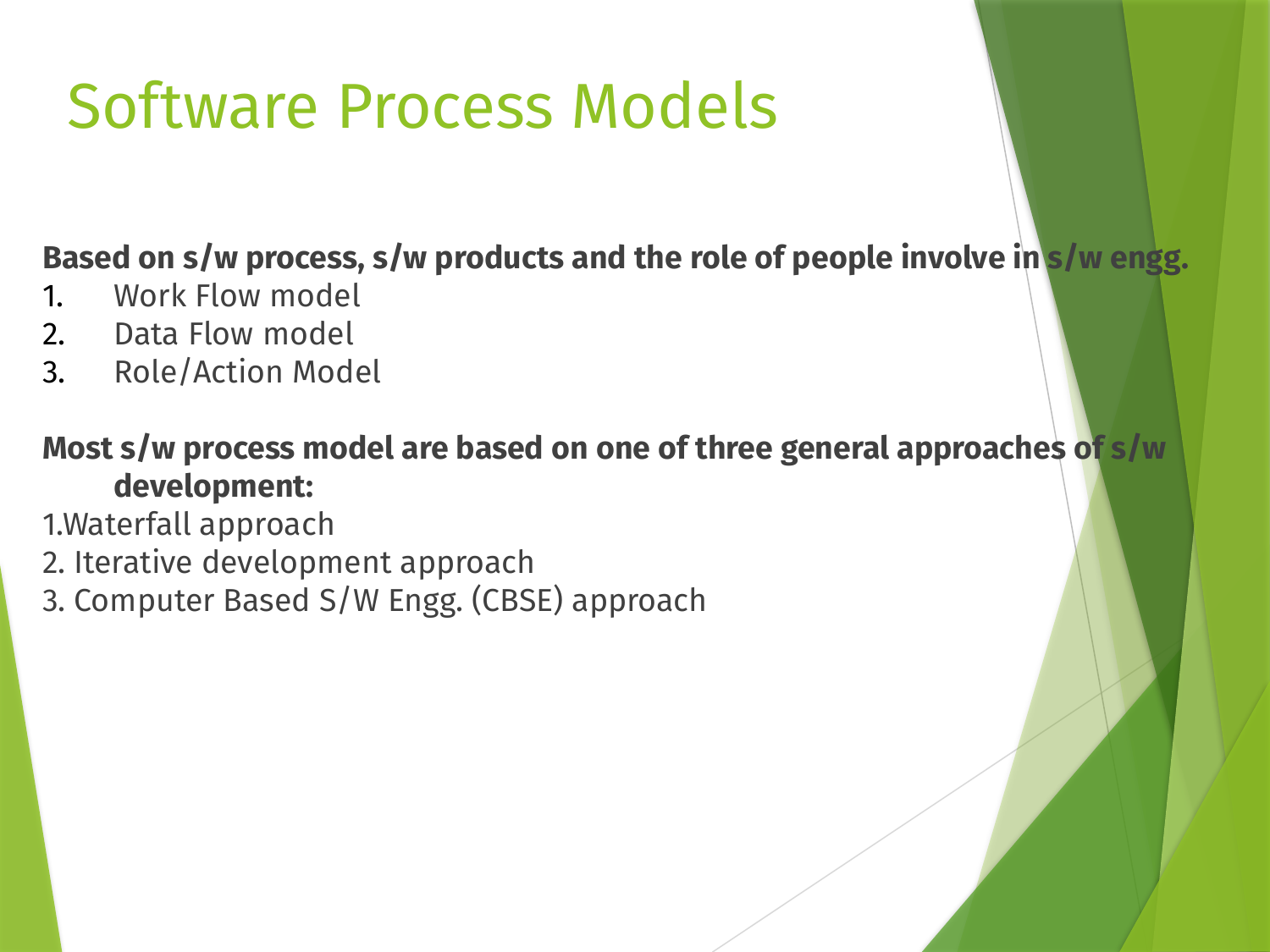

# Software Process Models
Based on s/w process, s/w products and the role of people involve in s/w engg.
Work Flow model
Data Flow model
Role/Action Model

Most s/w process model are based on one of three general approaches of s/w development:
1.Waterfall approach
2. Iterative development approach
3. Computer Based S/W Engg. (CBSE) approach